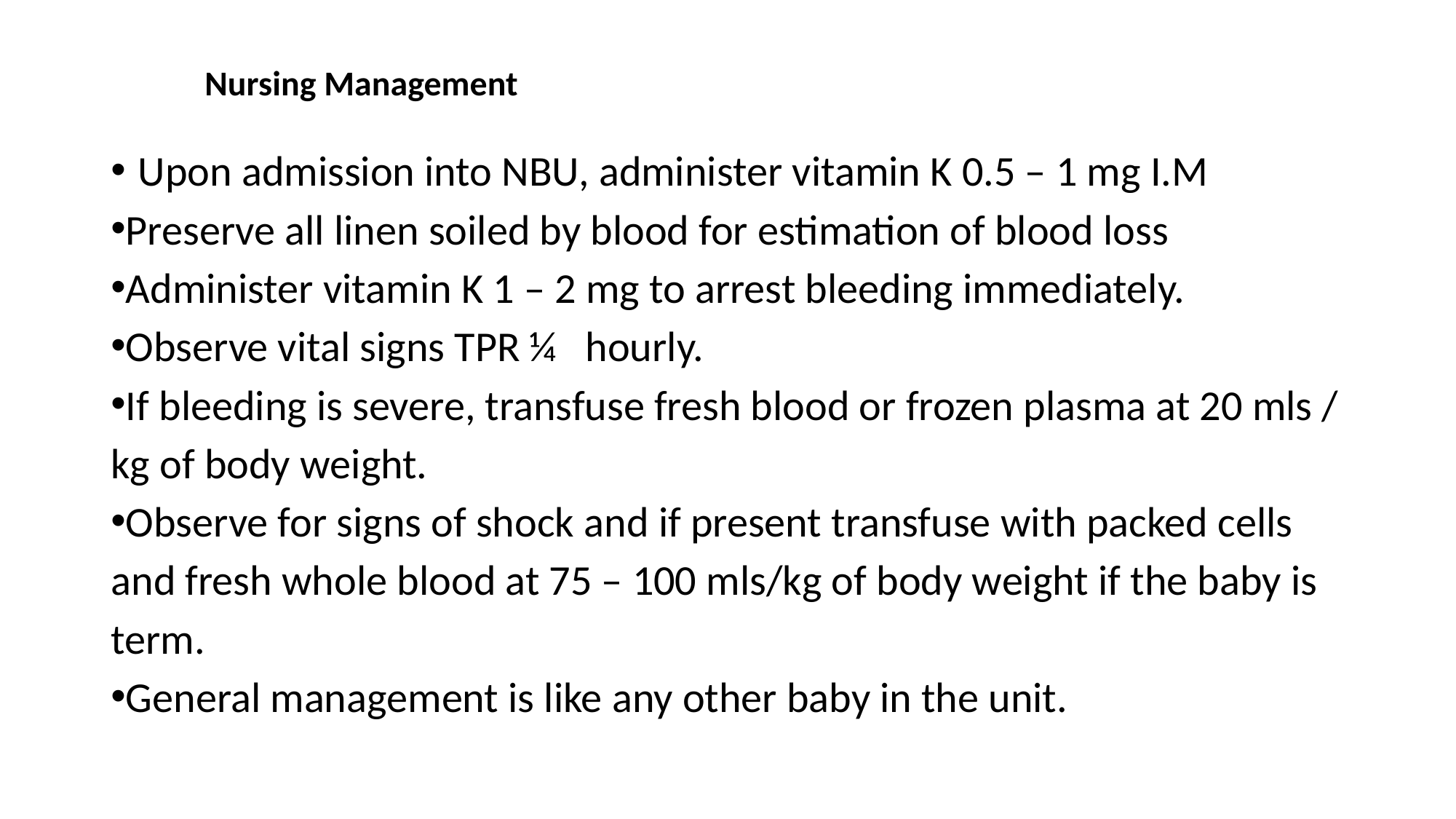

# Nursing Management
Upon admission into NBU, administer vitamin K 0.5 – 1 mg I.M
Preserve all linen soiled by blood for estimation of blood loss
Administer vitamin K 1 – 2 mg to arrest bleeding immediately.
Observe vital signs TPR ¼   hourly.
If bleeding is severe, transfuse fresh blood or frozen plasma at 20 mls / kg of body weight.
Observe for signs of shock and if present transfuse with packed cells and fresh whole blood at 75 – 100 mls/kg of body weight if the baby is term.
General management is like any other baby in the unit.